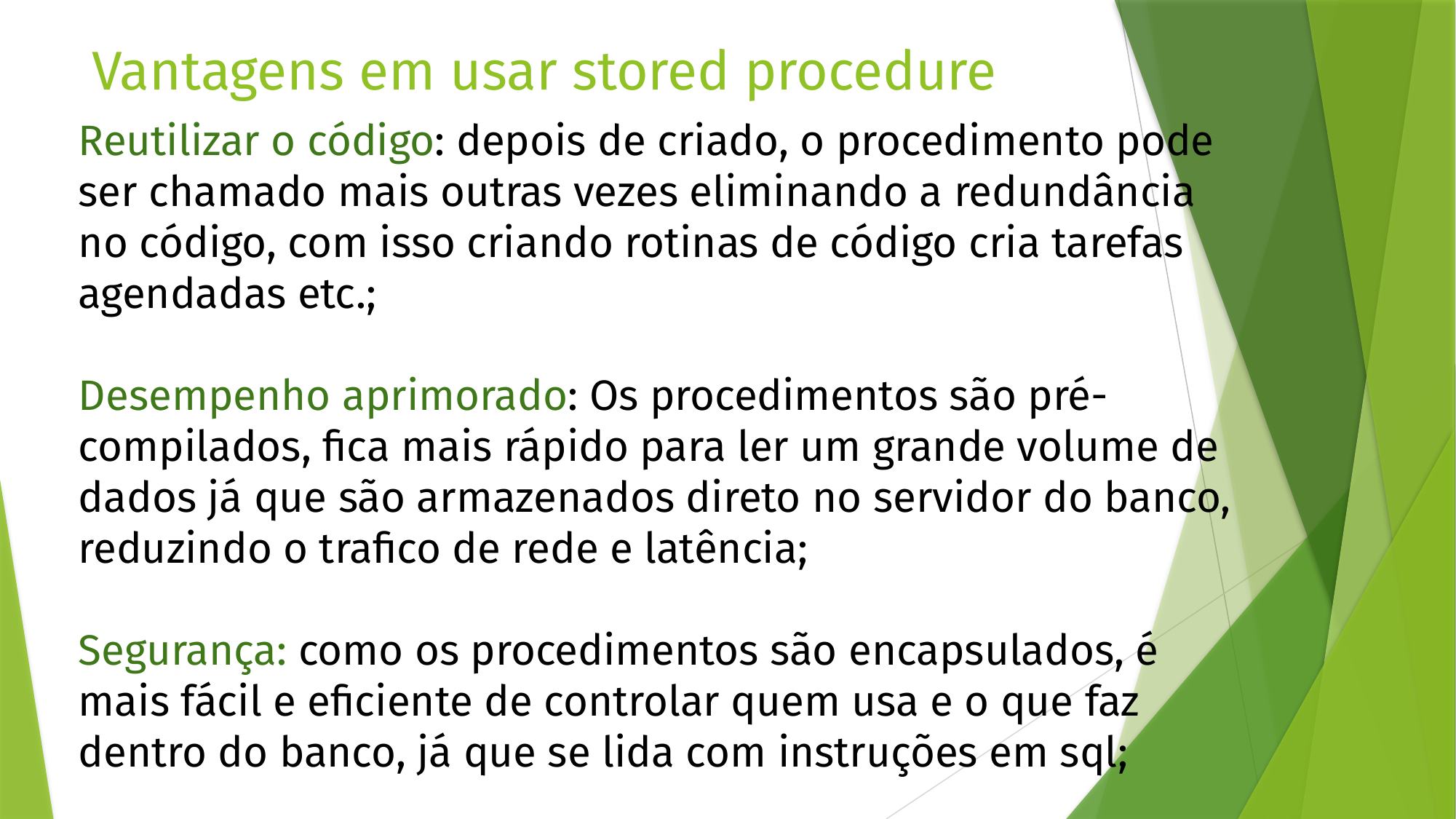

# Vantagens em usar stored procedure
Reutilizar o código: depois de criado, o procedimento pode ser chamado mais outras vezes eliminando a redundância no código, com isso criando rotinas de código cria tarefas agendadas etc.;

Desempenho aprimorado: Os procedimentos são pré-compilados, fica mais rápido para ler um grande volume de dados já que são armazenados direto no servidor do banco, reduzindo o trafico de rede e latência;

Segurança: como os procedimentos são encapsulados, é mais fácil e eficiente de controlar quem usa e o que faz dentro do banco, já que se lida com instruções em sql;